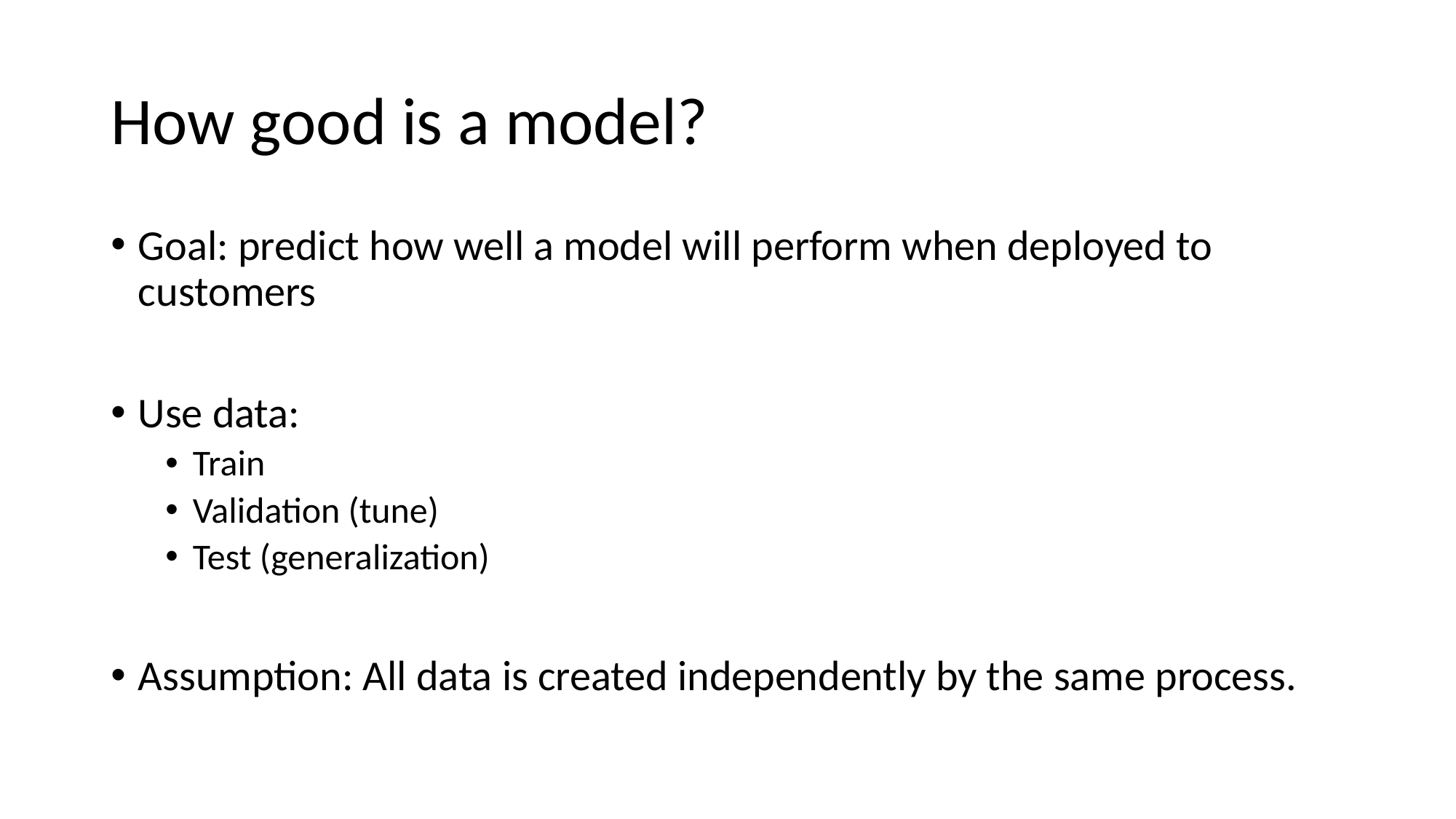

# How good is a model?
Goal: predict how well a model will perform when deployed to customers

Use data:
Train
Validation (tune)
Test (generalization)

Assumption: All data is created independently by the same process.